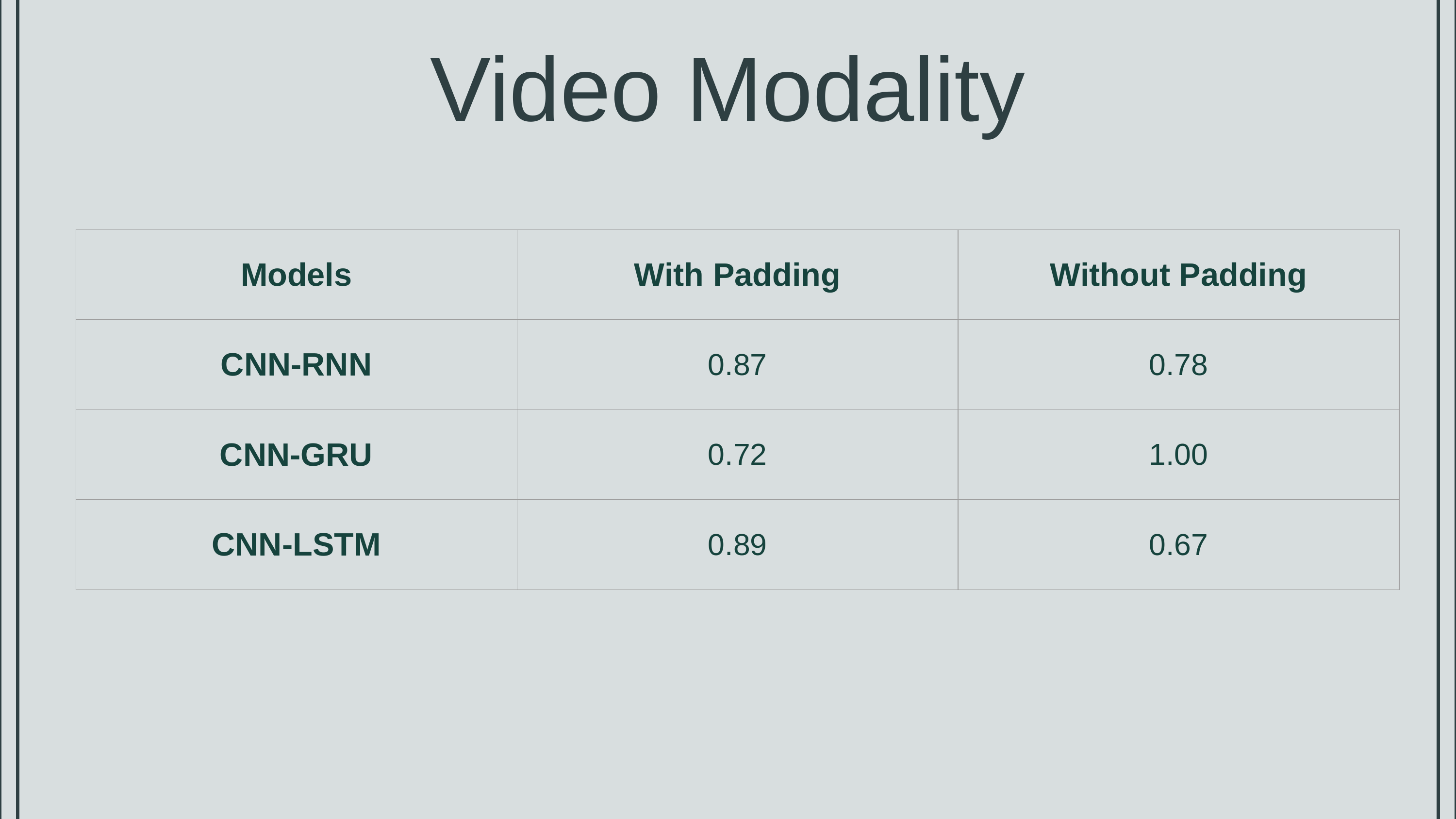

Video Modality
| Models | With Padding | Without Padding |
| --- | --- | --- |
| CNN-RNN | 0.87 | 0.78 |
| CNN-GRU | 0.72 | 1.00 |
| CNN-LSTM | 0.89 | 0.67 |